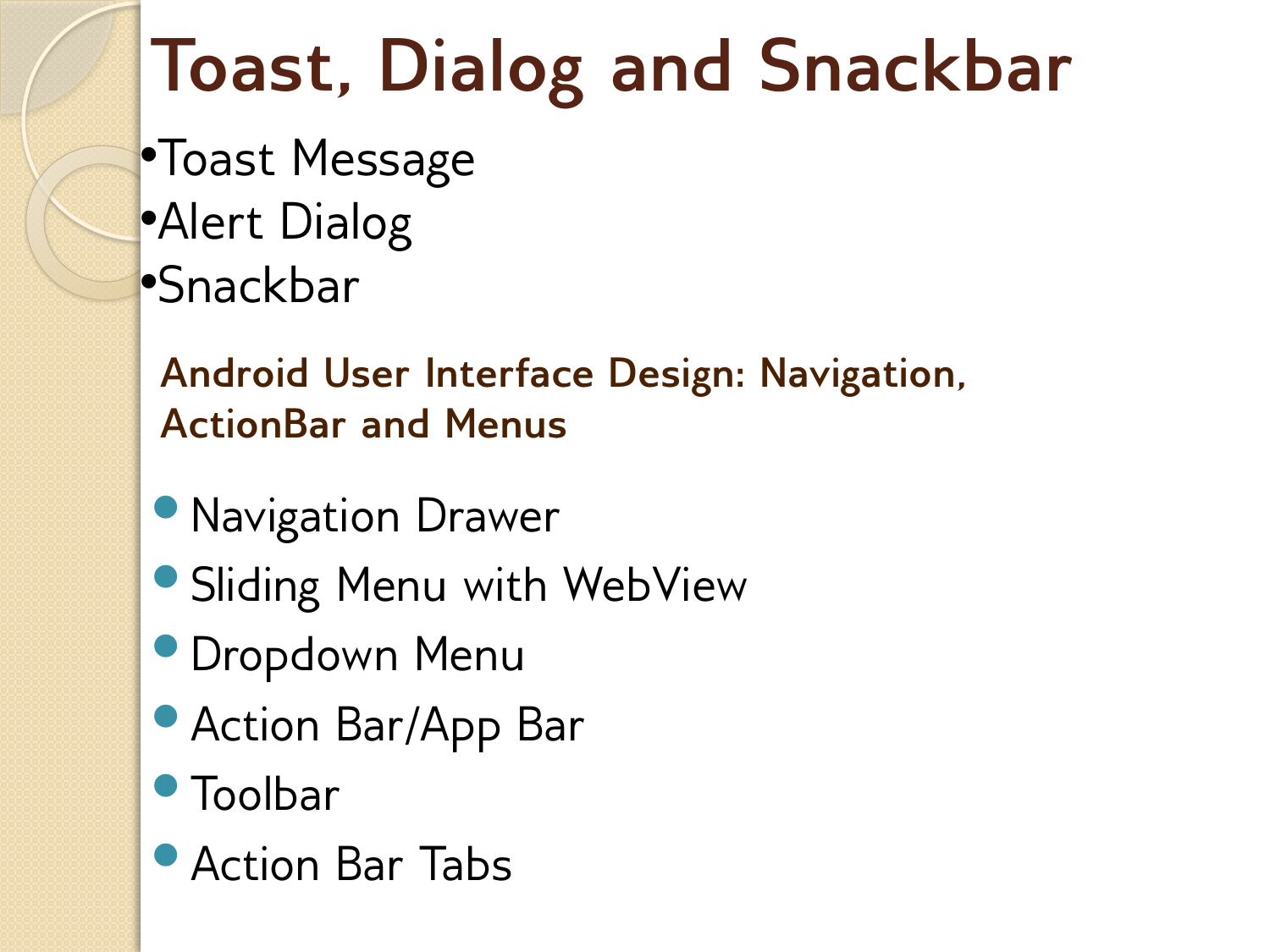

# Toast, Dialog and Snackbar
Toast Message
Alert Dialog
Snackbar
Android User Interface Design: Navigation, ActionBar and Menus
Navigation Drawer
Sliding Menu with WebView
Dropdown Menu
Action Bar/App Bar
Toolbar
Action Bar Tabs